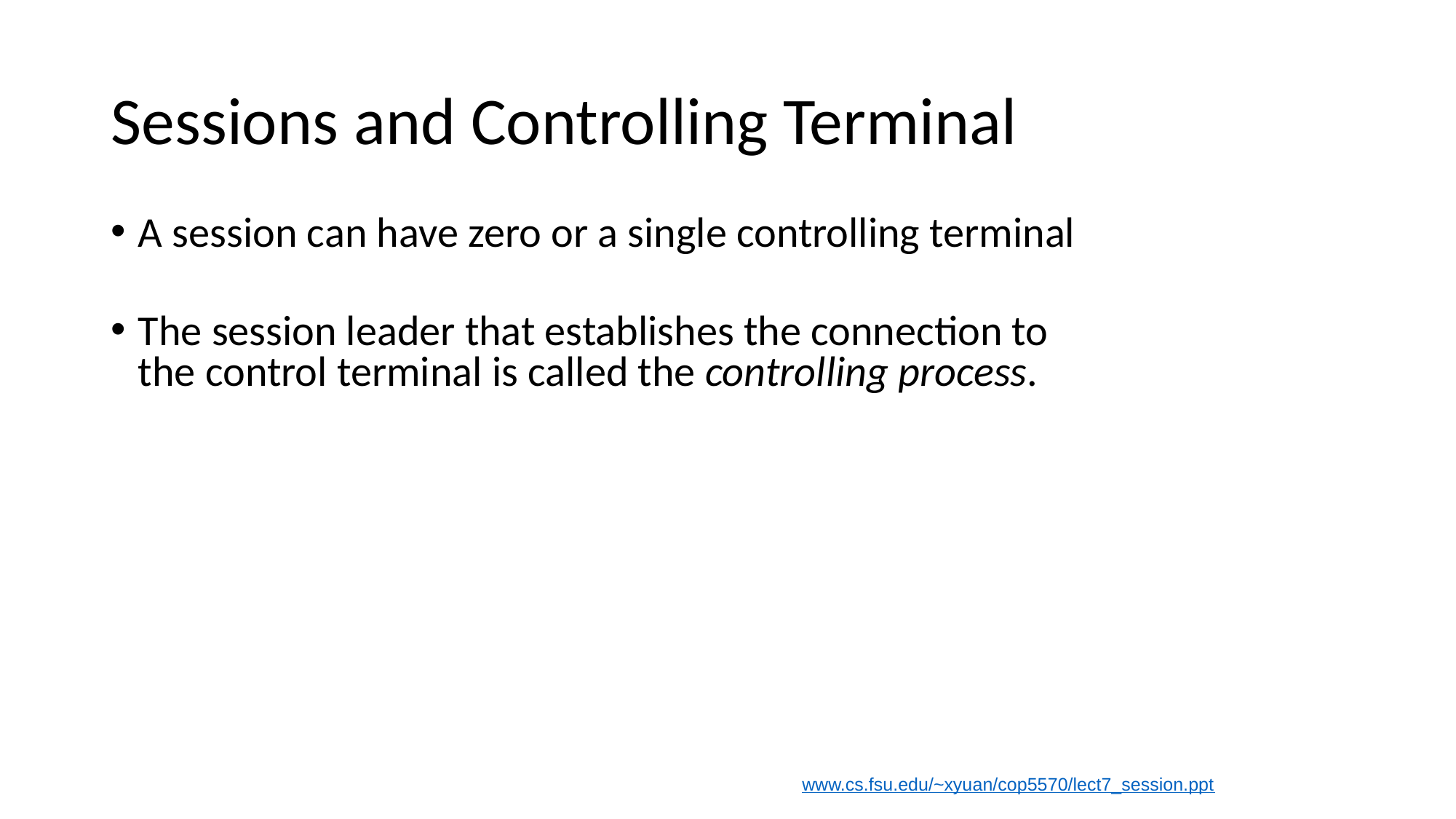

# Sessions and Controlling Terminal
A session can have zero or a single controlling terminal

The session leader that establishes the connection to the control terminal is called the controlling process.

www.cs.fsu.edu/~xyuan/cop5570/lect7_session.ppt